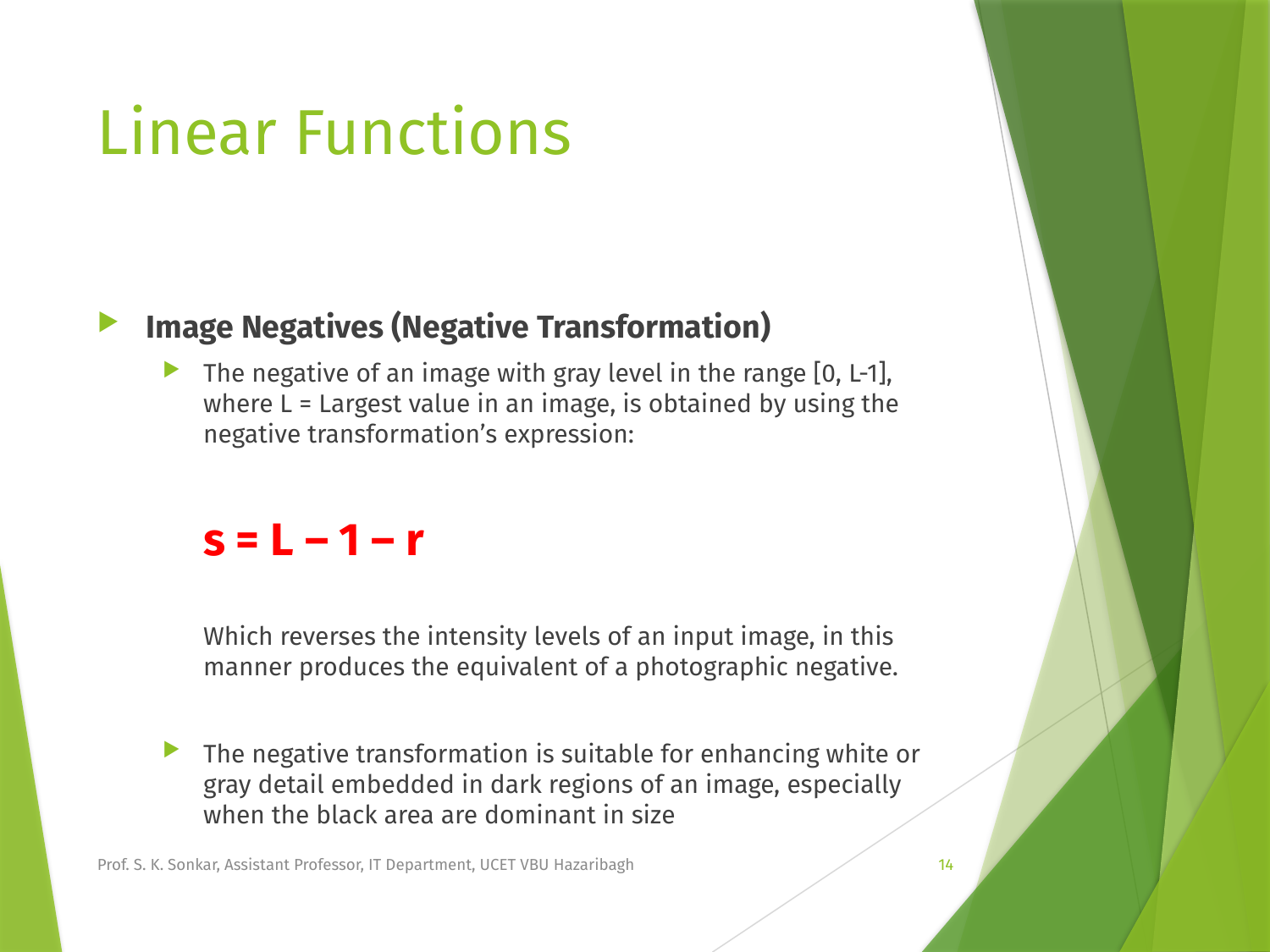

# Linear Functions
Image Negatives (Negative Transformation)
The negative of an image with gray level in the range [0, L-1], where L = Largest value in an image, is obtained by using the negative transformation’s expression:

				s = L – 1 – r

	Which reverses the intensity levels of an input image, in this manner produces the equivalent of a photographic negative.

The negative transformation is suitable for enhancing white or gray detail embedded in dark regions of an image, especially when the black area are dominant in size
Prof. S. K. Sonkar, Assistant Professor, IT Department, UCET VBU Hazaribagh
14